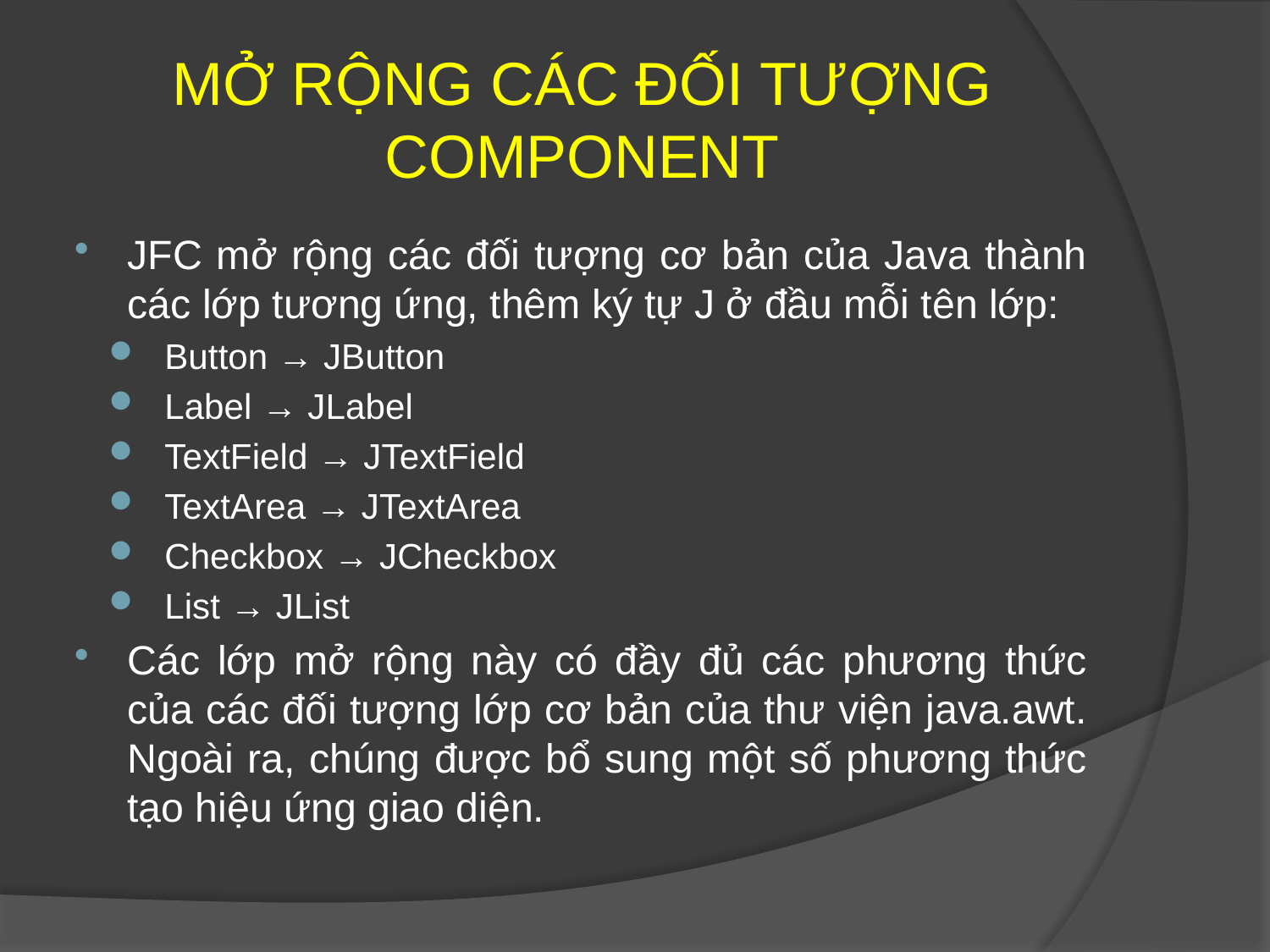

# MỞ RỘNG CÁC ĐỐI TƯỢNG COMPONENT
JFC mở rộng các đối tượng cơ bản của Java thành các lớp tương ứng, thêm ký tự J ở đầu mỗi tên lớp:
Button → JButton
Label → JLabel
TextField → JTextField
TextArea → JTextArea
Checkbox → JCheckbox
List → JList
Các lớp mở rộng này có đầy đủ các phương thức của các đối tượng lớp cơ bản của thư viện java.awt. Ngoài ra, chúng được bổ sung một số phương thức tạo hiệu ứng giao diện.